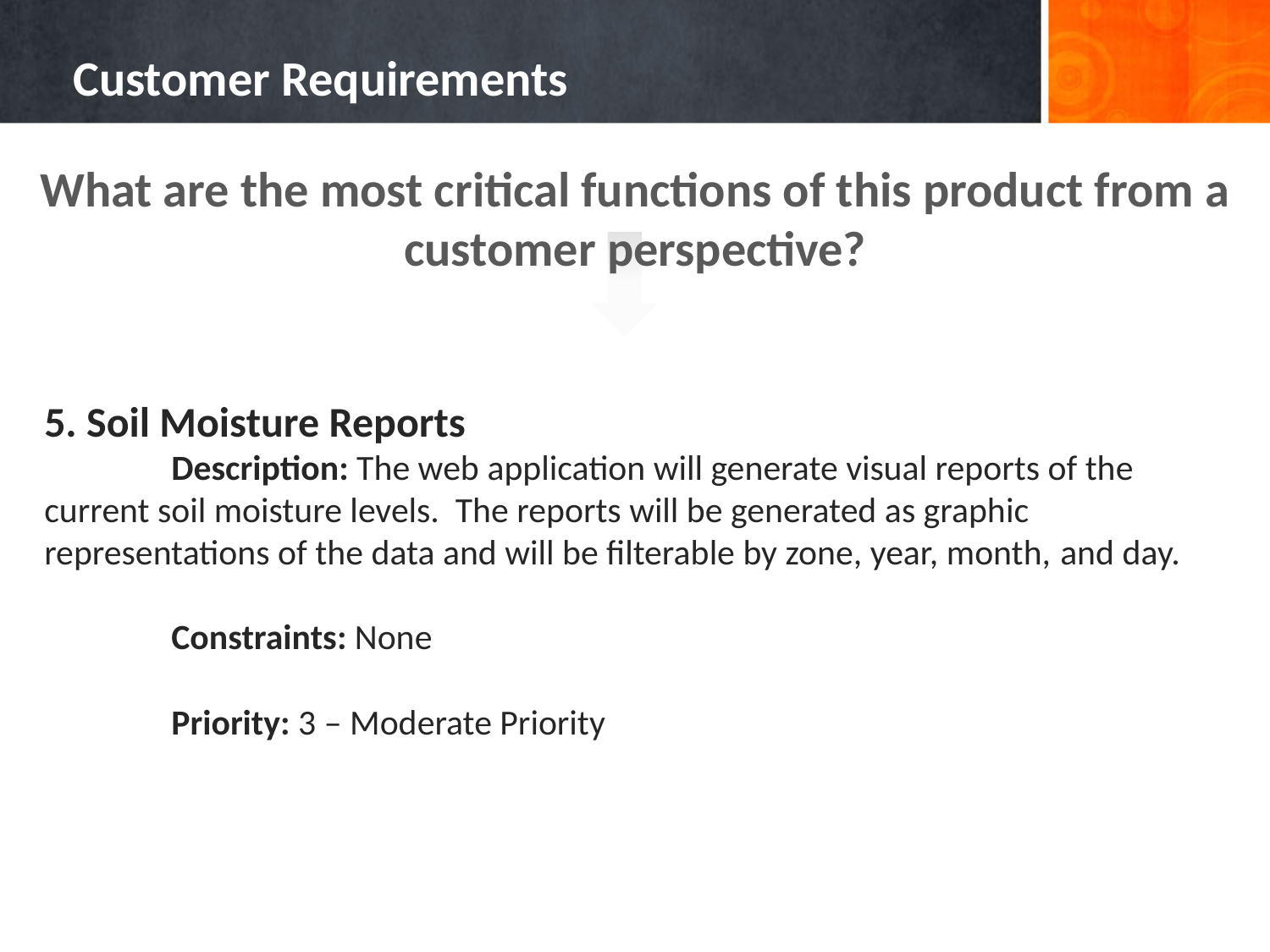

# Customer Requirements
What are the most critical functions of this product from a customer perspective?

5. Soil Moisture Reports
	Description: The web application will generate visual reports of the 	current soil moisture levels.  The reports will be generated as graphic 	representations of the data and will be filterable by zone, year, month, 	and day.

	Constraints: None

	Priority: 3 – Moderate Priority